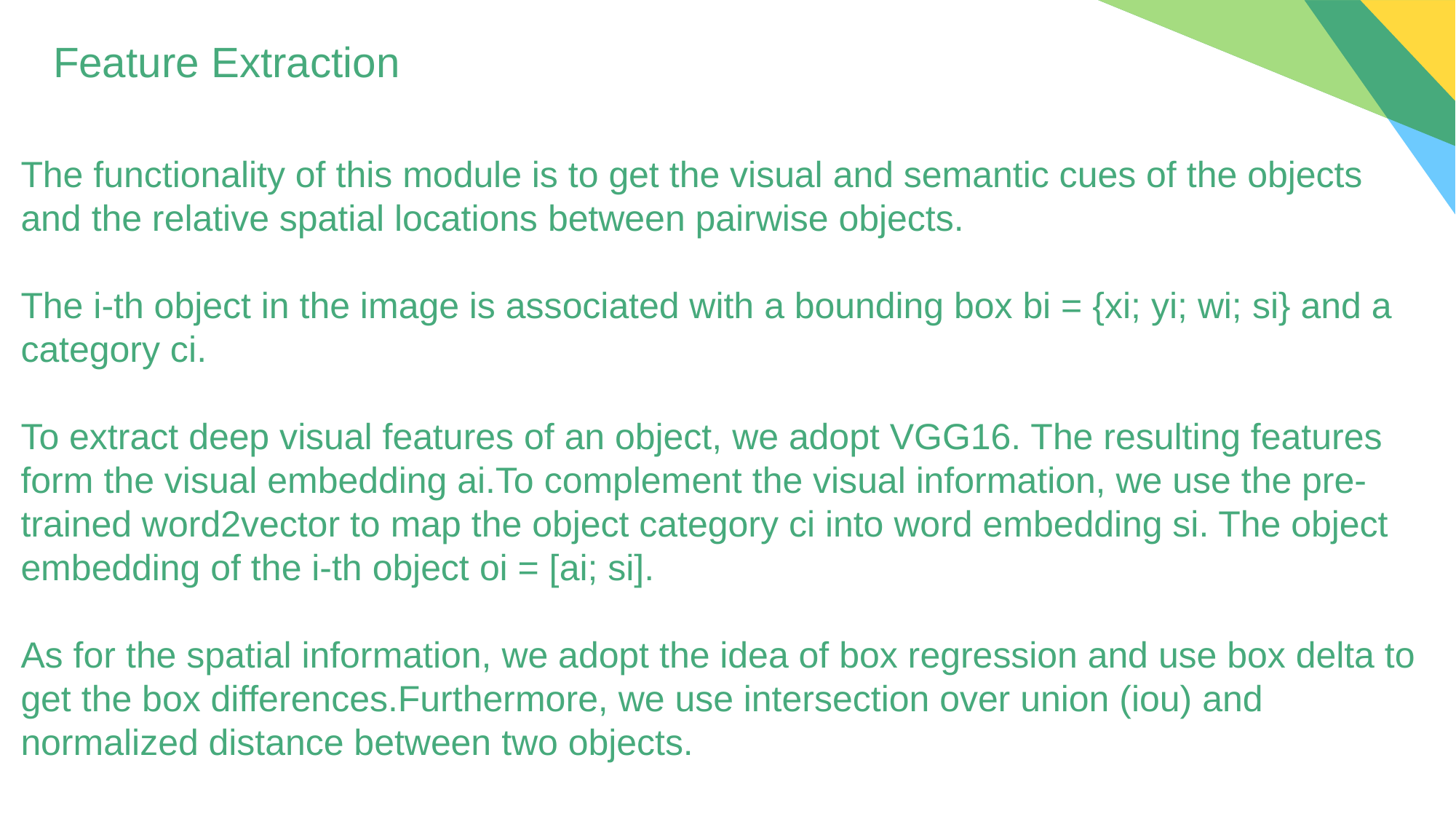

Feature Extraction
The functionality of this module is to get the visual and semantic cues of the objects and the relative spatial locations between pairwise objects.

The i-th object in the image is associated with a bounding box bi = {xi; yi; wi; si} and a category ci.

To extract deep visual features of an object, we adopt VGG16. The resulting features form the visual embedding ai.To complement the visual information, we use the pre-trained word2vector to map the object category ci into word embedding si. The object embedding of the i-th object oi = [ai; si].

As for the spatial information, we adopt the idea of box regression and use box delta to get the box differences.Furthermore, we use intersection over union (iou) and normalized distance between two objects.